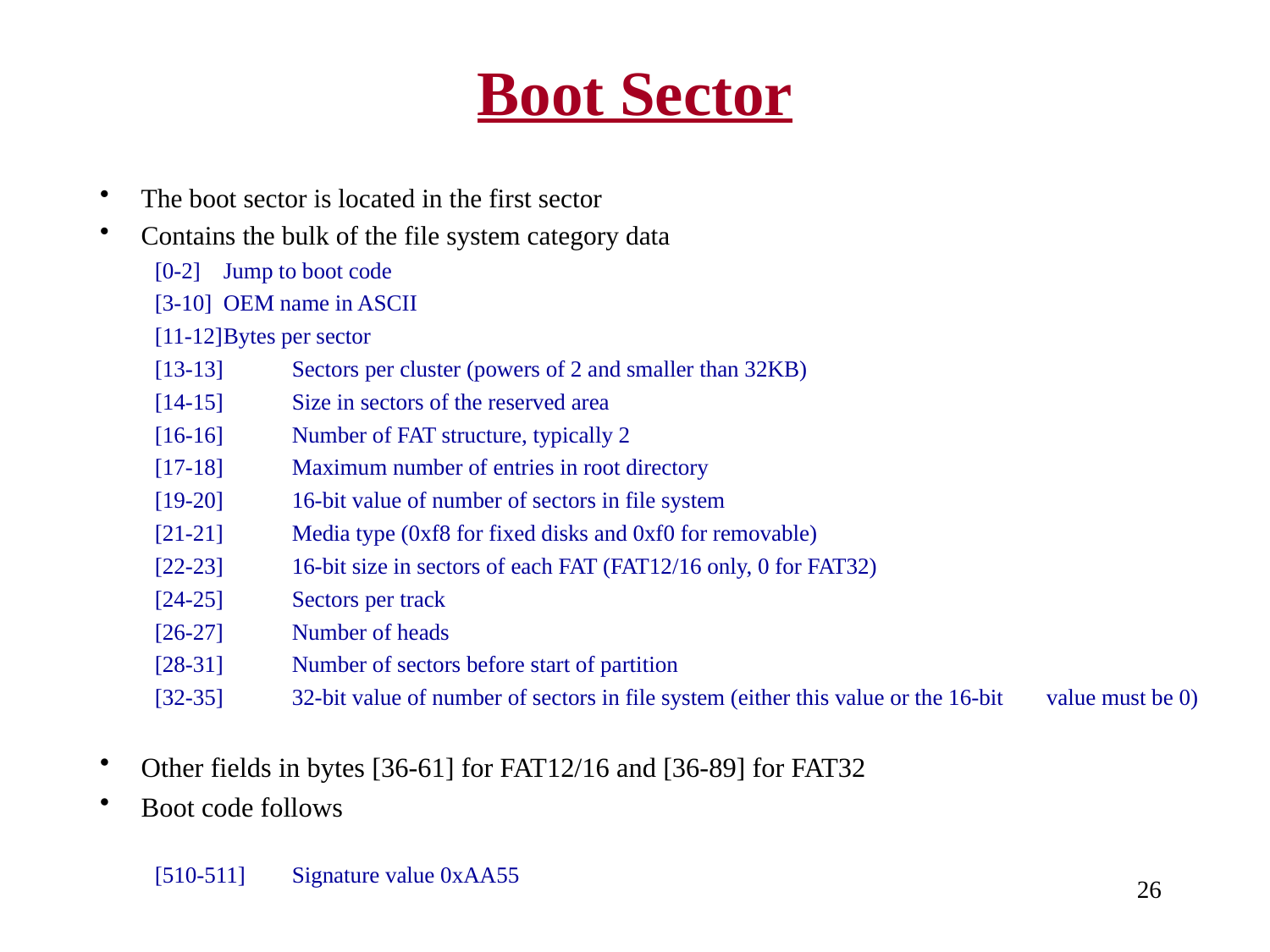

# Boot Sector
The boot sector is located in the first sector
Contains the bulk of the file system category data
[0-2]	Jump to boot code
[3-10]	OEM name in ASCII
[11-12]	Bytes per sector
[13-13]	Sectors per cluster (powers of 2 and smaller than 32KB)
[14-15]	Size in sectors of the reserved area
[16-16]	Number of FAT structure, typically 2
[17-18] 	Maximum number of entries in root directory
[19-20] 	16-bit value of number of sectors in file system
[21-21]	Media type (0xf8 for fixed disks and 0xf0 for removable)
[22-23]	16-bit size in sectors of each FAT (FAT12/16 only, 0 for FAT32)
[24-25]	Sectors per track
[26-27]	Number of heads
[28-31]	Number of sectors before start of partition
[32-35]	32-bit value of number of sectors in file system (either this value or the 16-bit 		value must be 0)

Other fields in bytes [36-61] for FAT12/16 and [36-89] for FAT32
Boot code follows

[510-511]	Signature value 0xAA55

26